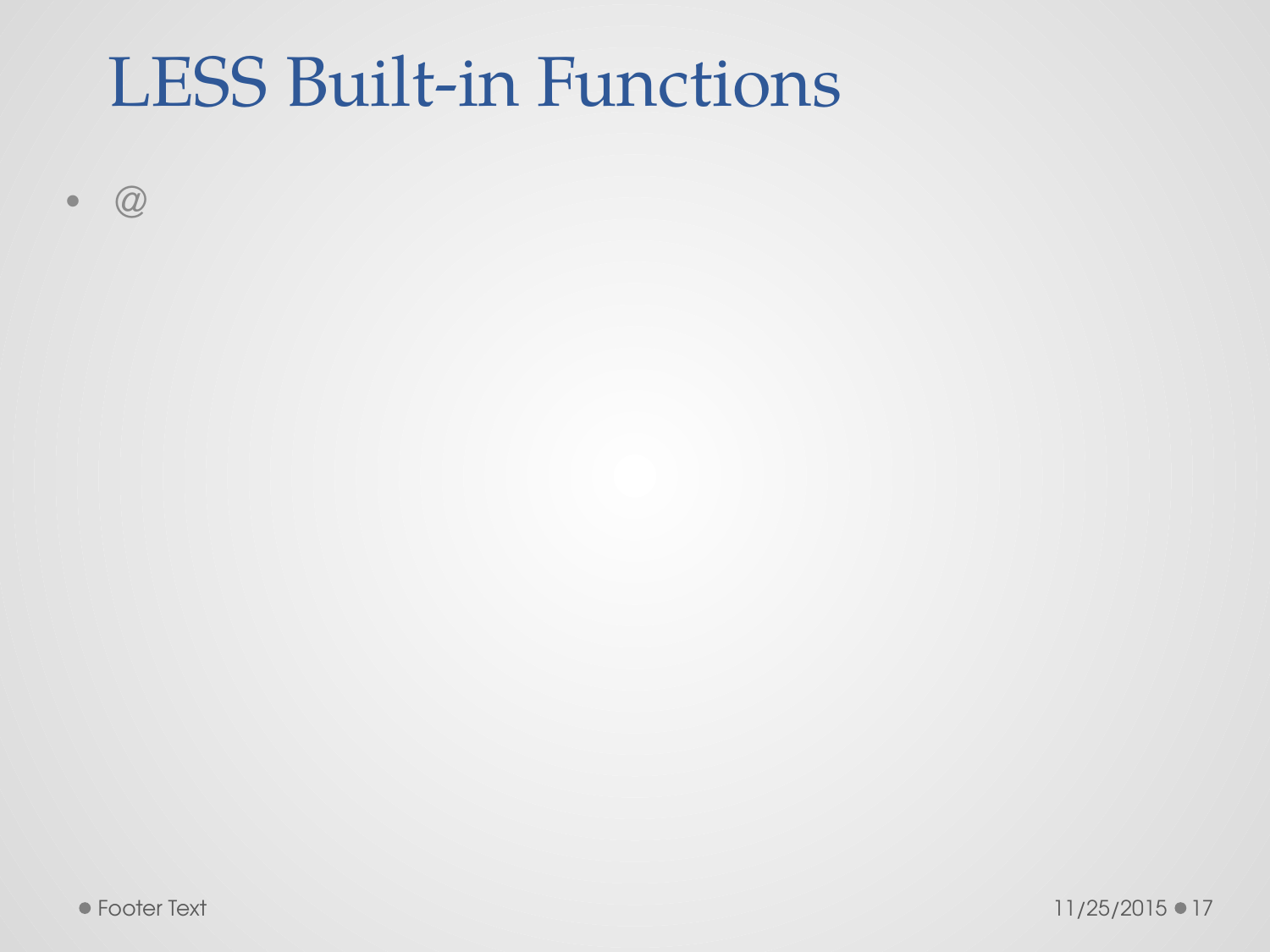

# LESS Built-in Functions
@
Footer Text
11/25/2015
17